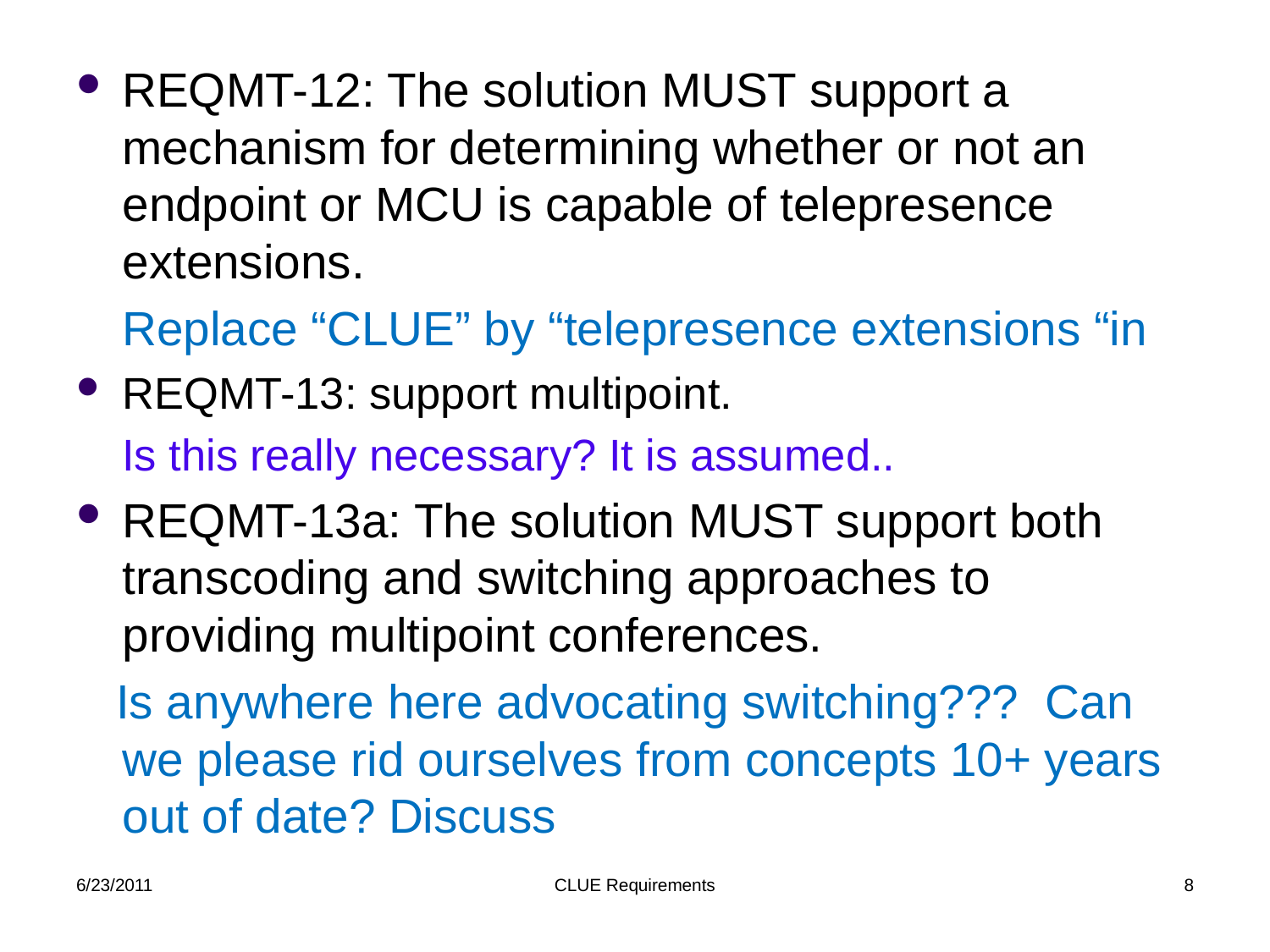

REQMT-12: The solution MUST support a mechanism for determining whether or not an endpoint or MCU is capable of telepresence extensions.
	Replace “CLUE” by “telepresence extensions “in
REQMT-13: support multipoint.
	Is this really necessary? It is assumed..
REQMT-13a: The solution MUST support both transcoding and switching approaches to providing multipoint conferences.
   Is anywhere here advocating switching???  Can we please rid ourselves from concepts 10+ years out of date? Discuss

6/23/2011
CLUE Requirements
8